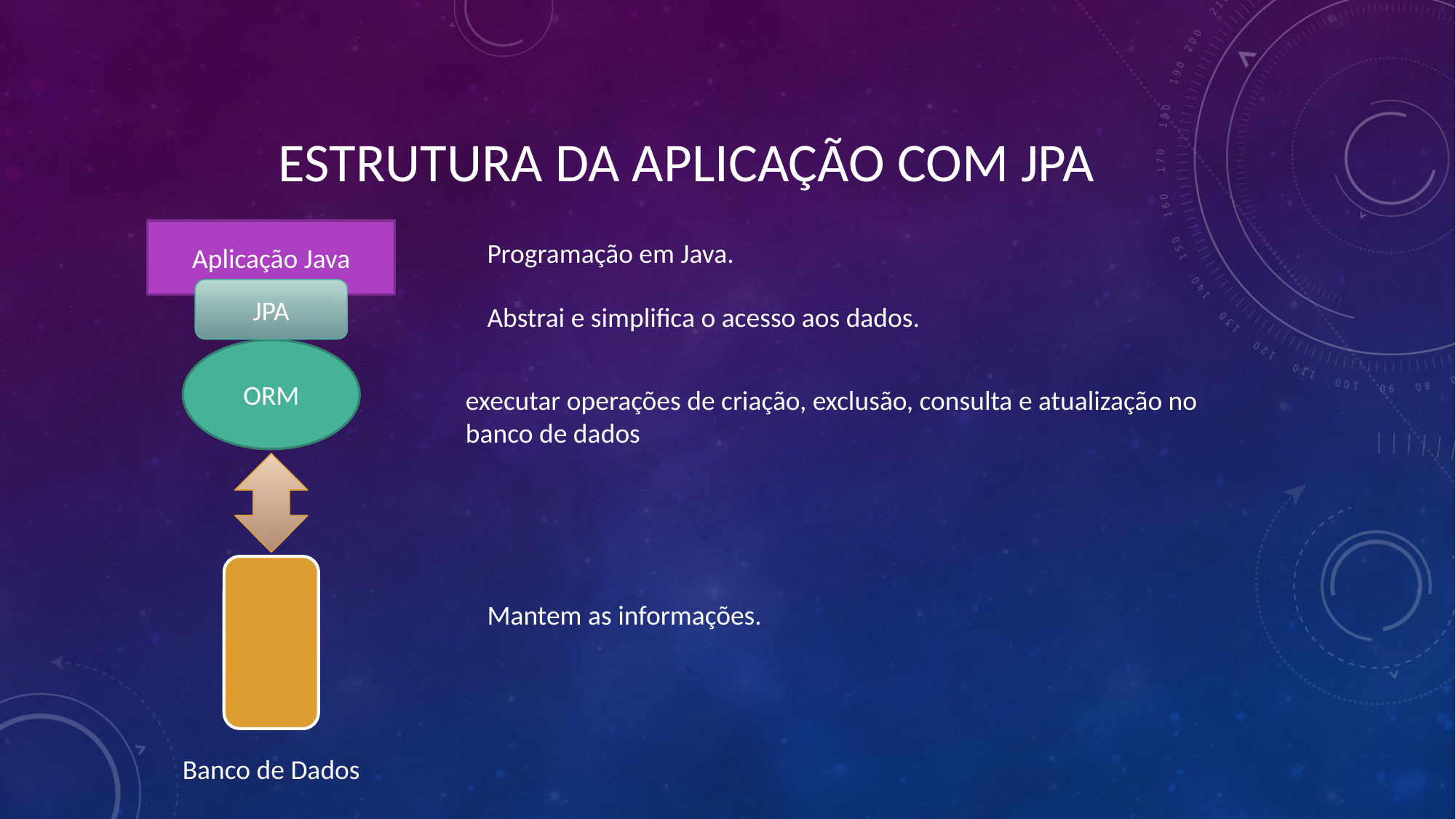

# Estrutura da aplicação com jpa
Aplicação Java
Programação em Java.
JPA
Abstrai e simplifica o acesso aos dados.

ORM
executar operações de criação, exclusão, consulta e atualização no banco de dados

Mantem as informações.
Banco de Dados